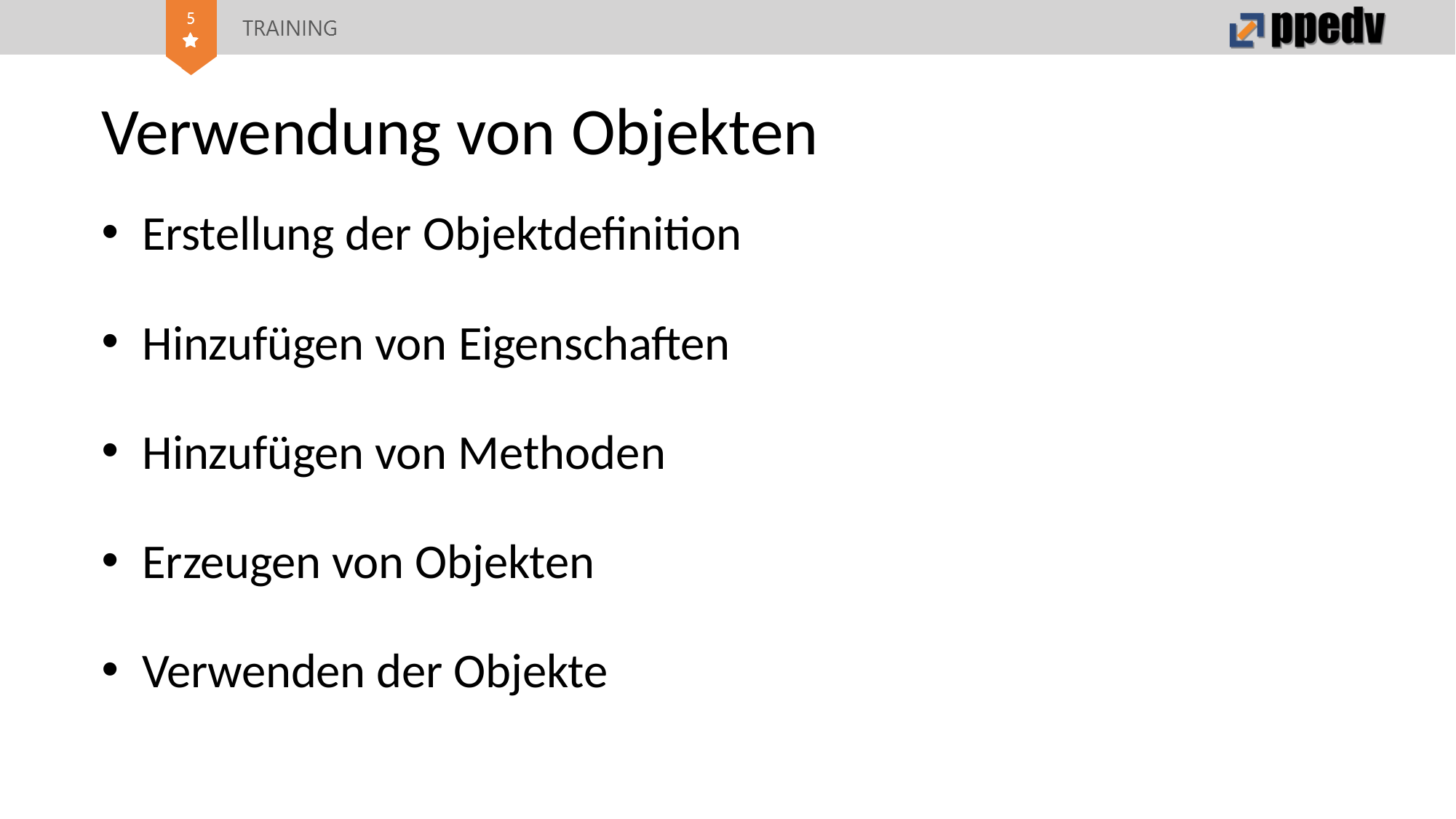

# Verwendung von Objekten
Erstellung der Objektdefinition

Hinzufügen von Eigenschaften

Hinzufügen von Methoden

Erzeugen von Objekten

Verwenden der Objekte